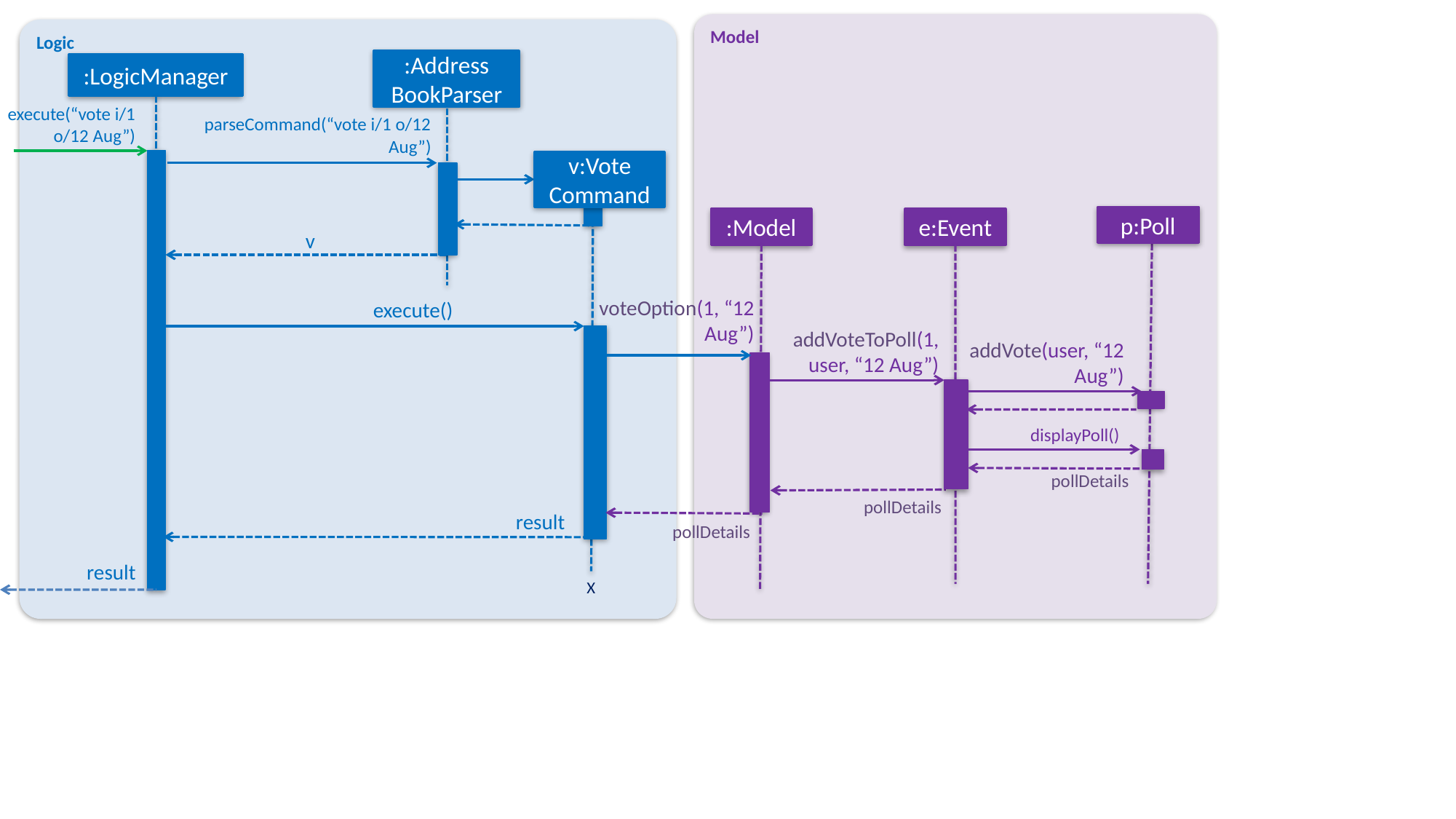

Model
Logic
:Address
BookParser
:LogicManager
execute(“vote i/1 o/12 Aug”)
parseCommand(“vote i/1 o/12 Aug”)

v:Vote
Command

p:Poll
:Model
e:Event
v
voteOption(1, “12 Aug”)
execute()
addVoteToPoll(1, user, “12 Aug”)

addVote(user, “12 Aug”)

displayPoll()

pollDetails
pollDetails
result
pollDetails
result
X